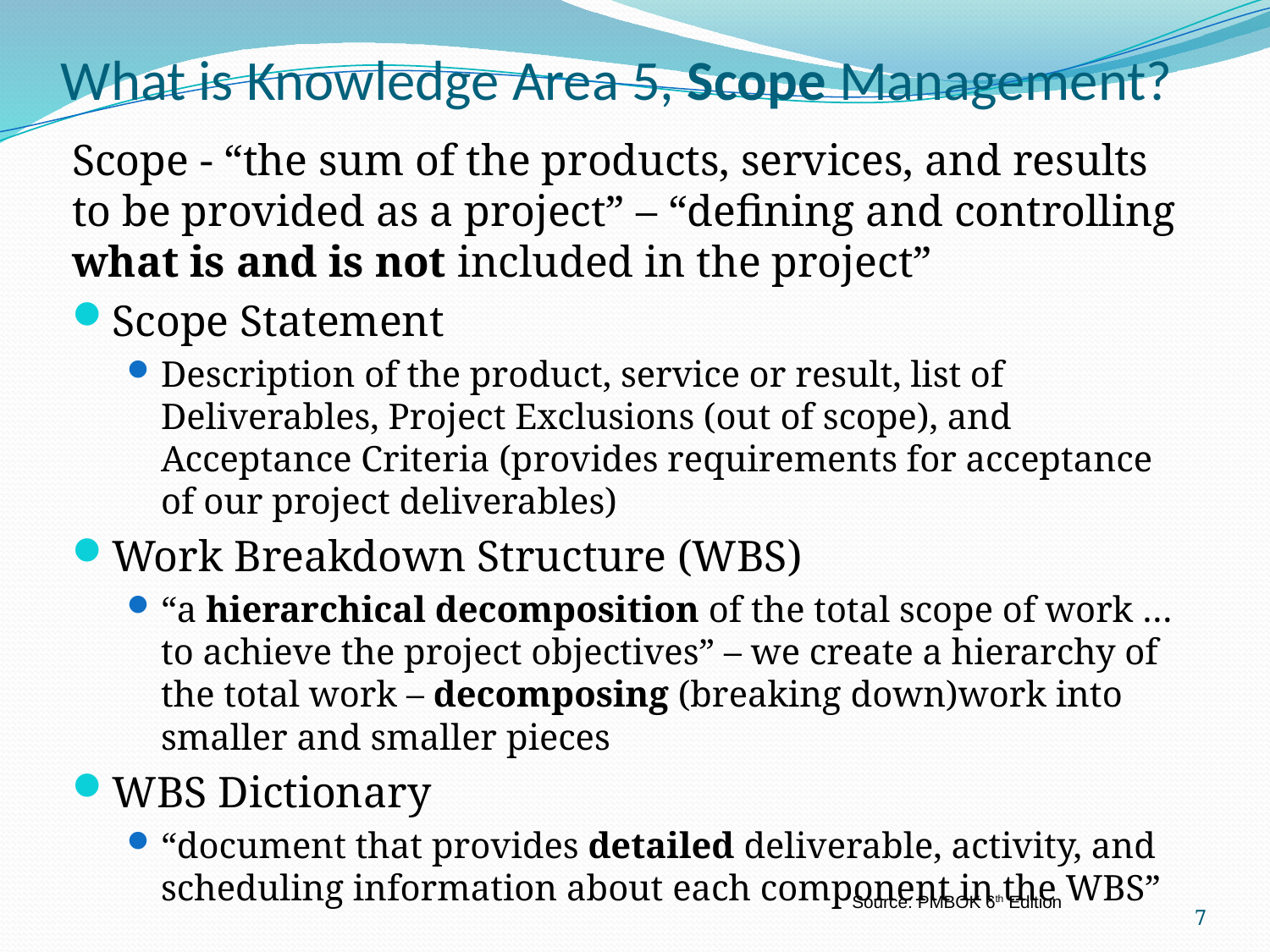

# What is Knowledge Area 5, Scope Management?
Scope - “the sum of the products, services, and results to be provided as a project” – “defining and controlling what is and is not included in the project”
Scope Statement
Description of the product, service or result, list of Deliverables, Project Exclusions (out of scope), and Acceptance Criteria (provides requirements for acceptance of our project deliverables)
Work Breakdown Structure (WBS)
“a hierarchical decomposition of the total scope of work … to achieve the project objectives” – we create a hierarchy of the total work – decomposing (breaking down)work into smaller and smaller pieces
WBS Dictionary
“document that provides detailed deliverable, activity, and scheduling information about each component in the WBS”
7
Source: PMBOK 6th Edition